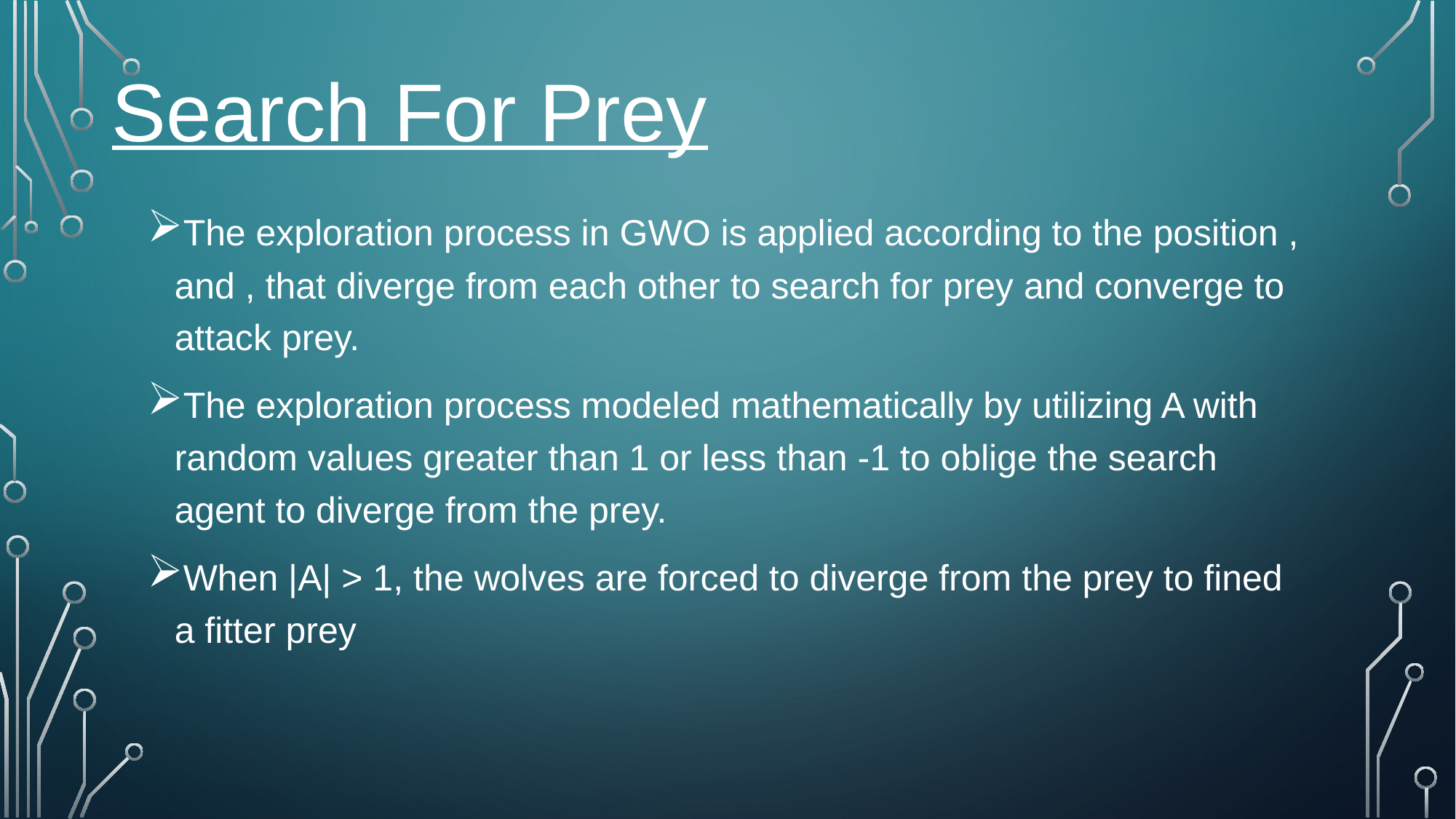

Search For Prey
The exploration process in GWO is applied according to the position , and , that diverge from each other to search for prey and converge to attack prey.
The exploration process modeled mathematically by utilizing A with random values greater than 1 or less than -1 to oblige the search agent to diverge from the prey.
When |A| > 1, the wolves are forced to diverge from the prey to fined a fitter prey